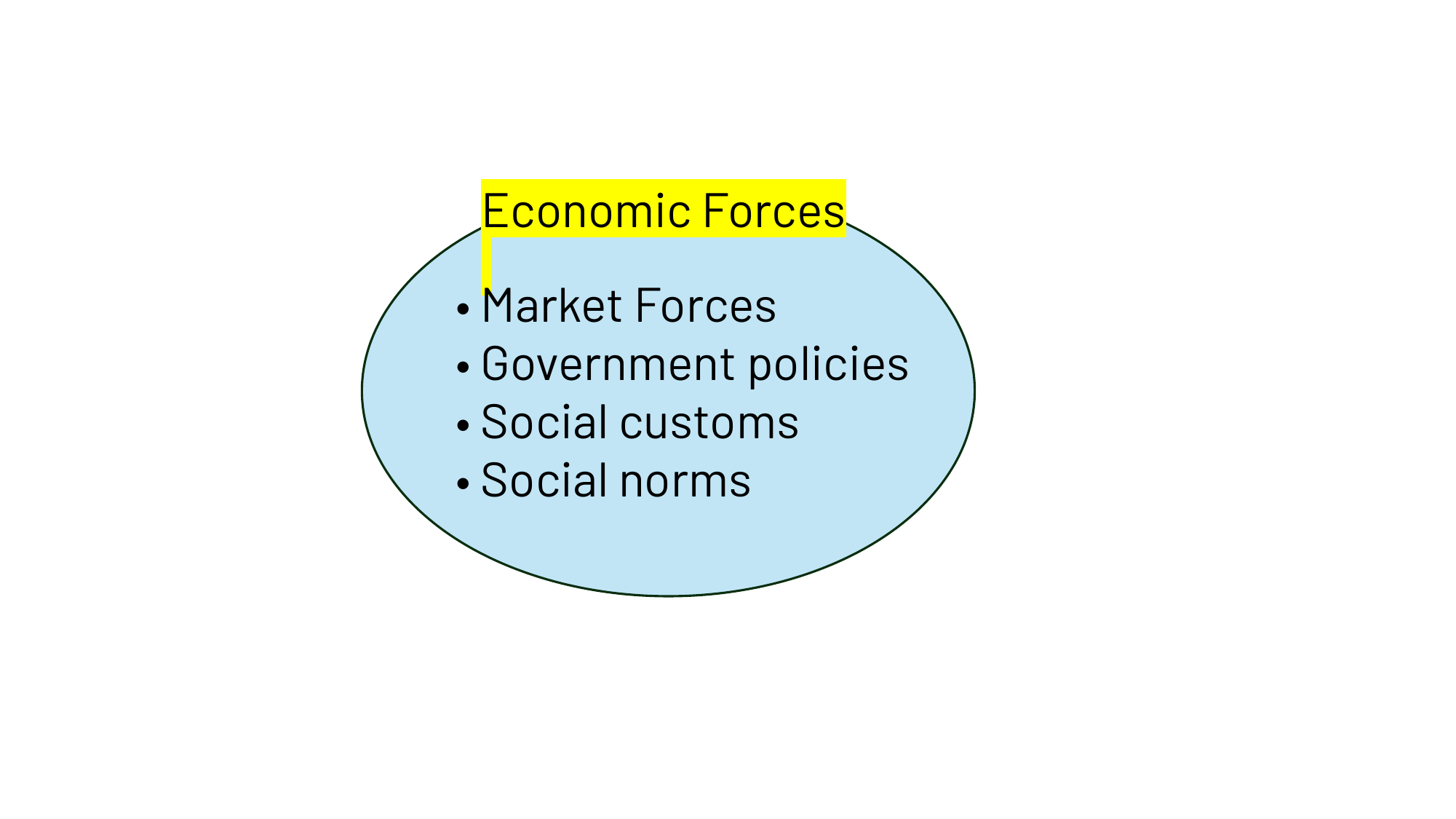

Economic Forces

• Market Forces
• Government policies
• Social customs
• Social norms